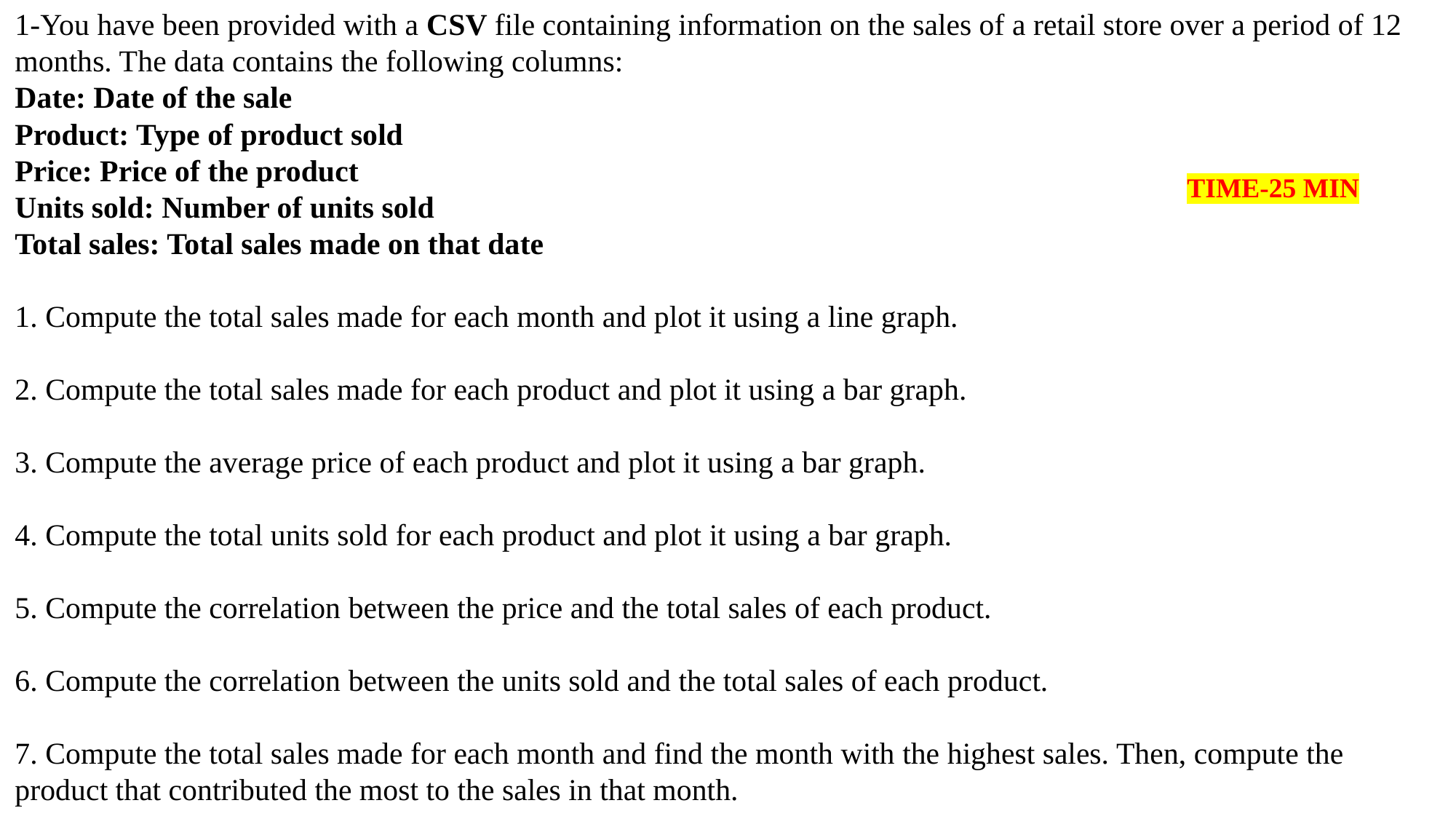

1-You have been provided with a CSV file containing information on the sales of a retail store over a period of 12 months. The data contains the following columns:Date: Date of the saleProduct: Type of product soldPrice: Price of the productUnits sold: Number of units soldTotal sales: Total sales made on that date1. Compute the total sales made for each month and plot it using a line graph. 2. Compute the total sales made for each product and plot it using a bar graph. 3. Compute the average price of each product and plot it using a bar graph. 4. Compute the total units sold for each product and plot it using a bar graph. 5. Compute the correlation between the price and the total sales of each product. 6. Compute the correlation between the units sold and the total sales of each product. 7. Compute the total sales made for each month and find the month with the highest sales. Then, compute the product that contributed the most to the sales in that month.
TIME-25 MIN